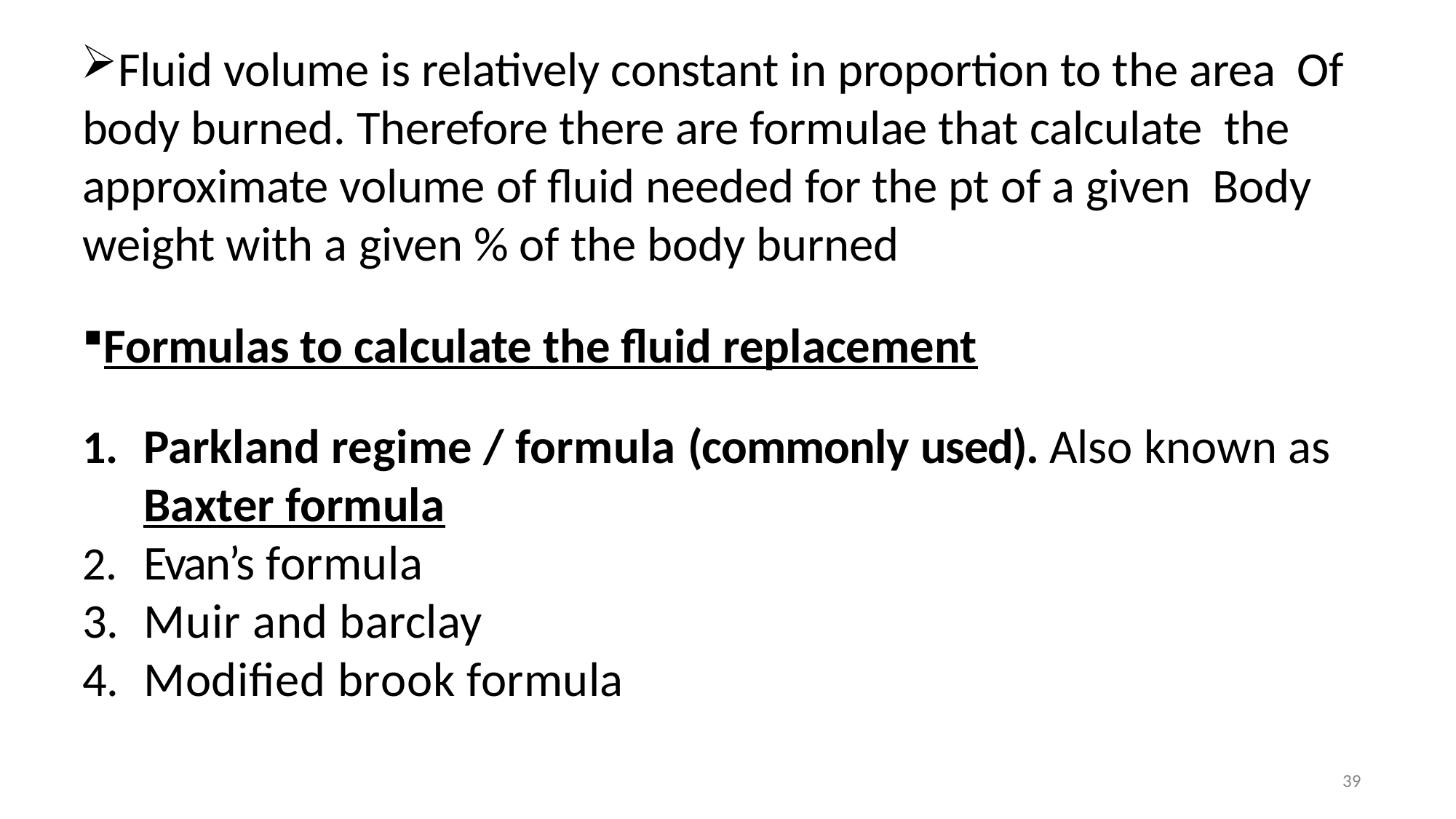

Fluid volume is relatively constant in proportion to the area  Of body burned. Therefore there are formulae that calculate  the approximate volume of fluid needed for the pt of a given  Body weight with a given % of the body burned

Formulas to calculate the fluid replacement

Parkland regime / formula (commonly used). Also known as Baxter formula
Evan’s formula
Muir and barclay
Modified brook formula

39